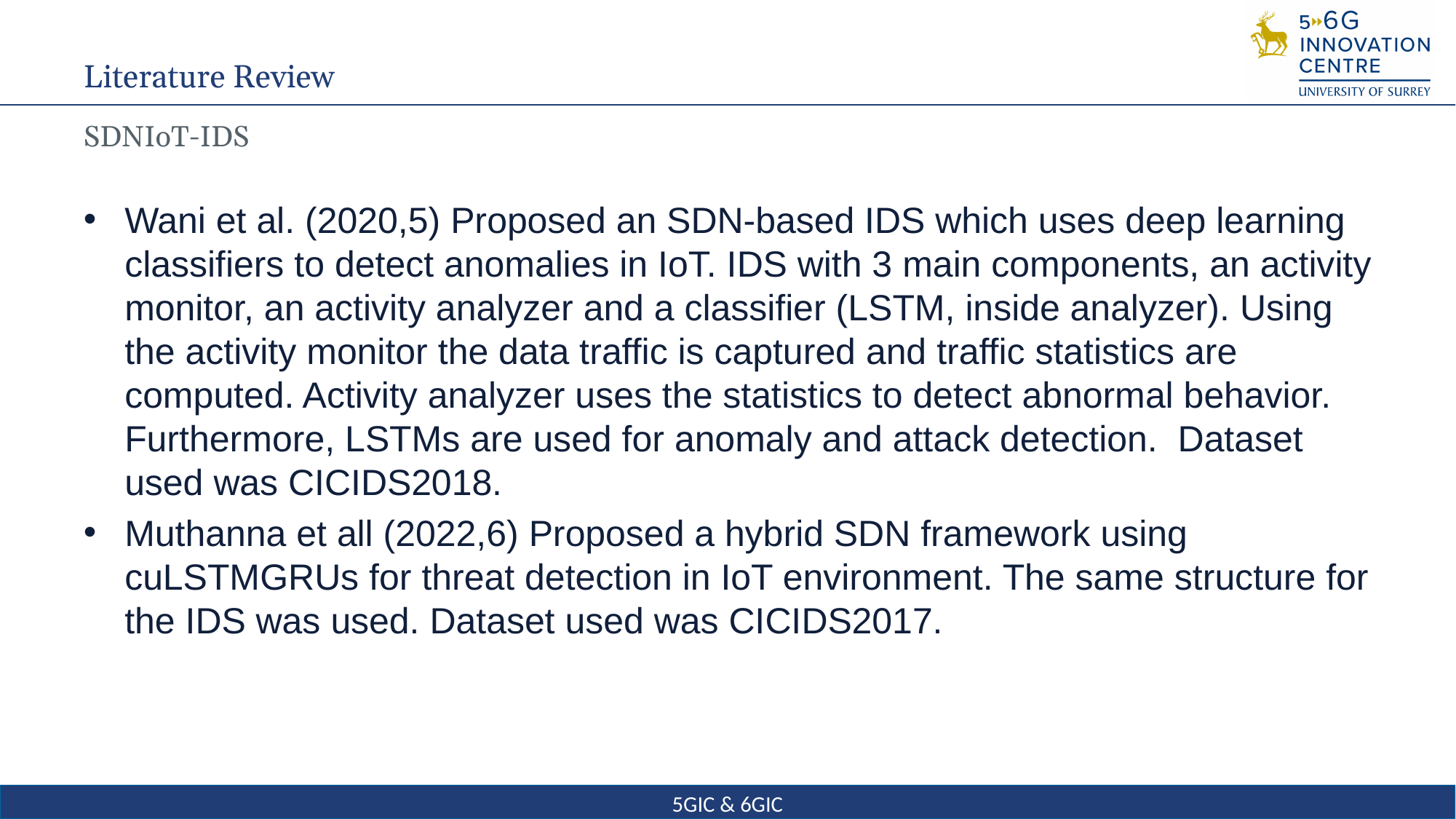

# Literature Review
SDNIoT-IDS
Wani et al. (2020,5) Proposed an SDN-based IDS which uses deep learning classifiers to detect anomalies in IoT. IDS with 3 main components, an activity monitor, an activity analyzer and a classifier (LSTM, inside analyzer). Using the activity monitor the data traffic is captured and traffic statistics are computed. Activity analyzer uses the statistics to detect abnormal behavior. Furthermore, LSTMs are used for anomaly and attack detection.  Dataset used was CICIDS2018.
Muthanna et all (2022,6) Proposed a hybrid SDN framework using cuLSTMGRUs for threat detection in IoT environment. The same structure for the IDS was used. Dataset used was CICIDS2017.